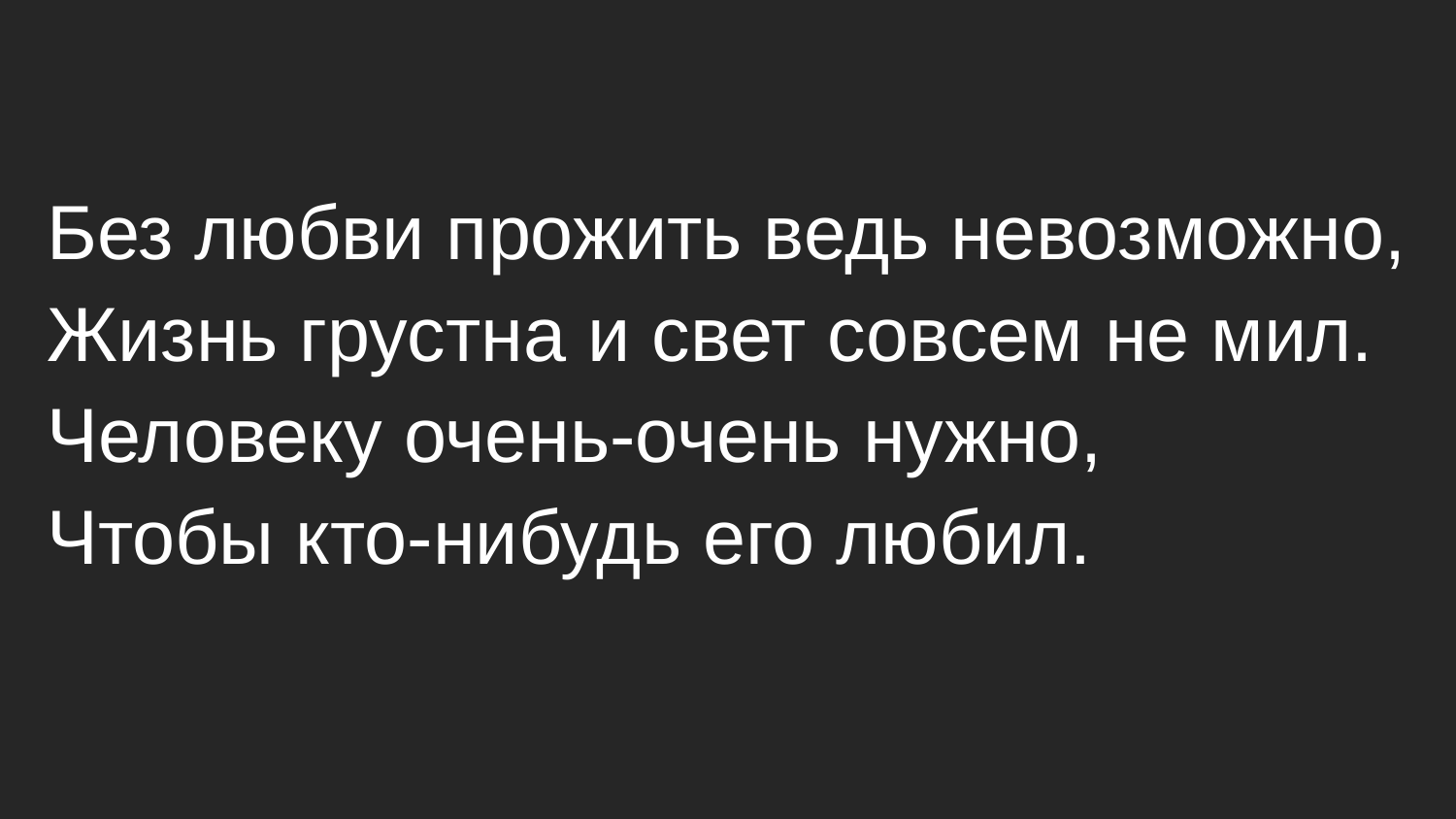

Без любви прожить ведь невозможно, Жизнь грустна и свет совсем не мил. Человеку очень-очень нужно,
Чтобы кто-нибудь его любил.